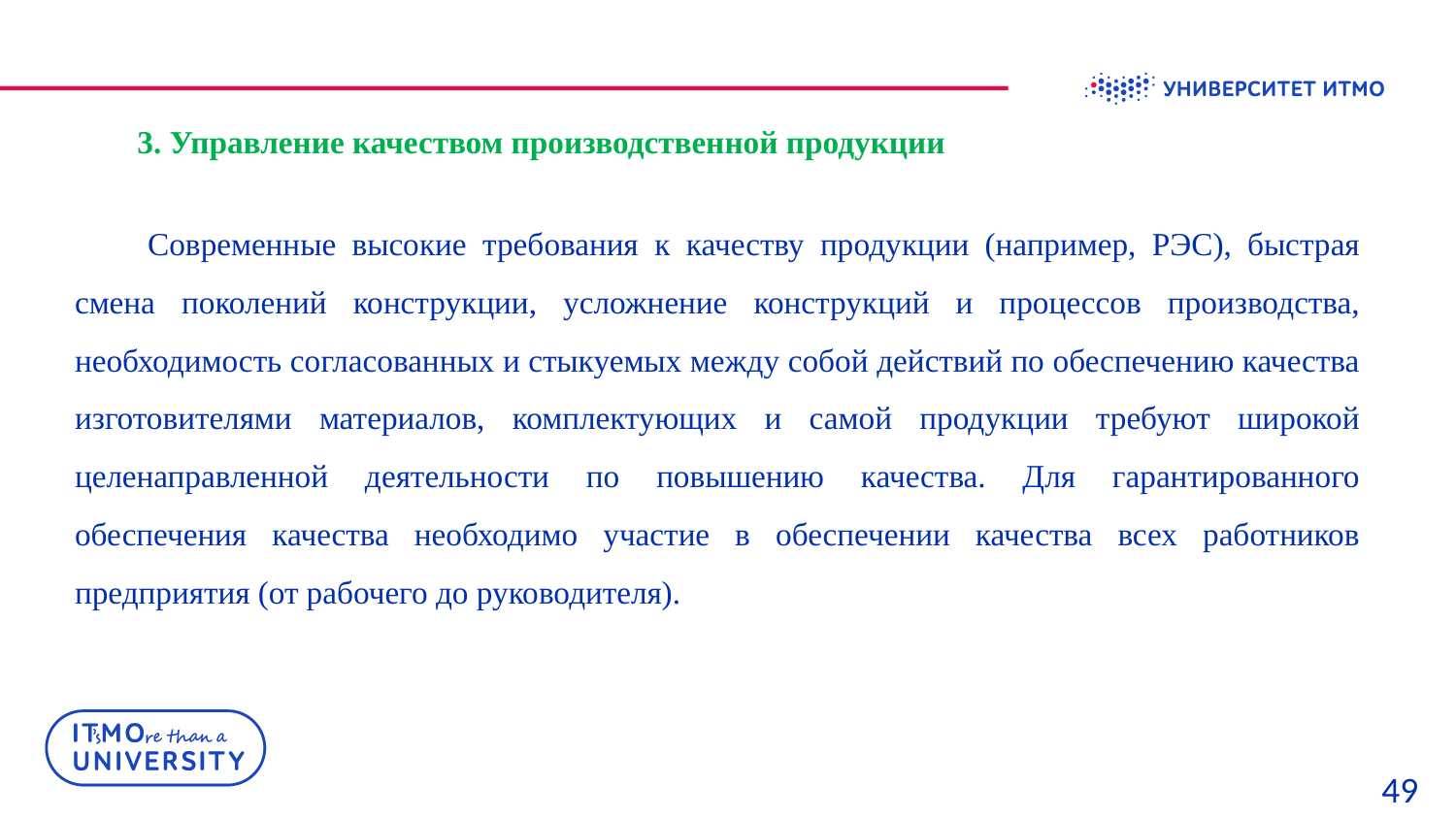

3. Управление качеством производственной продукции

Современные высокие требования к качеству продукции (например, РЭС), быстрая смена поколений конструкции, усложнение конструкций и процессов производства, необходимость согласованных и стыкуемых между собой действий по обеспечению качества изготовителями материалов, комплектующих и самой продукции требуют широкой целенаправленной деятельности по повышению качества. Для гарантированного обеспечения качества необходимо участие в обеспечении качества всех работников предприятия (от рабочего до руководителя).
49